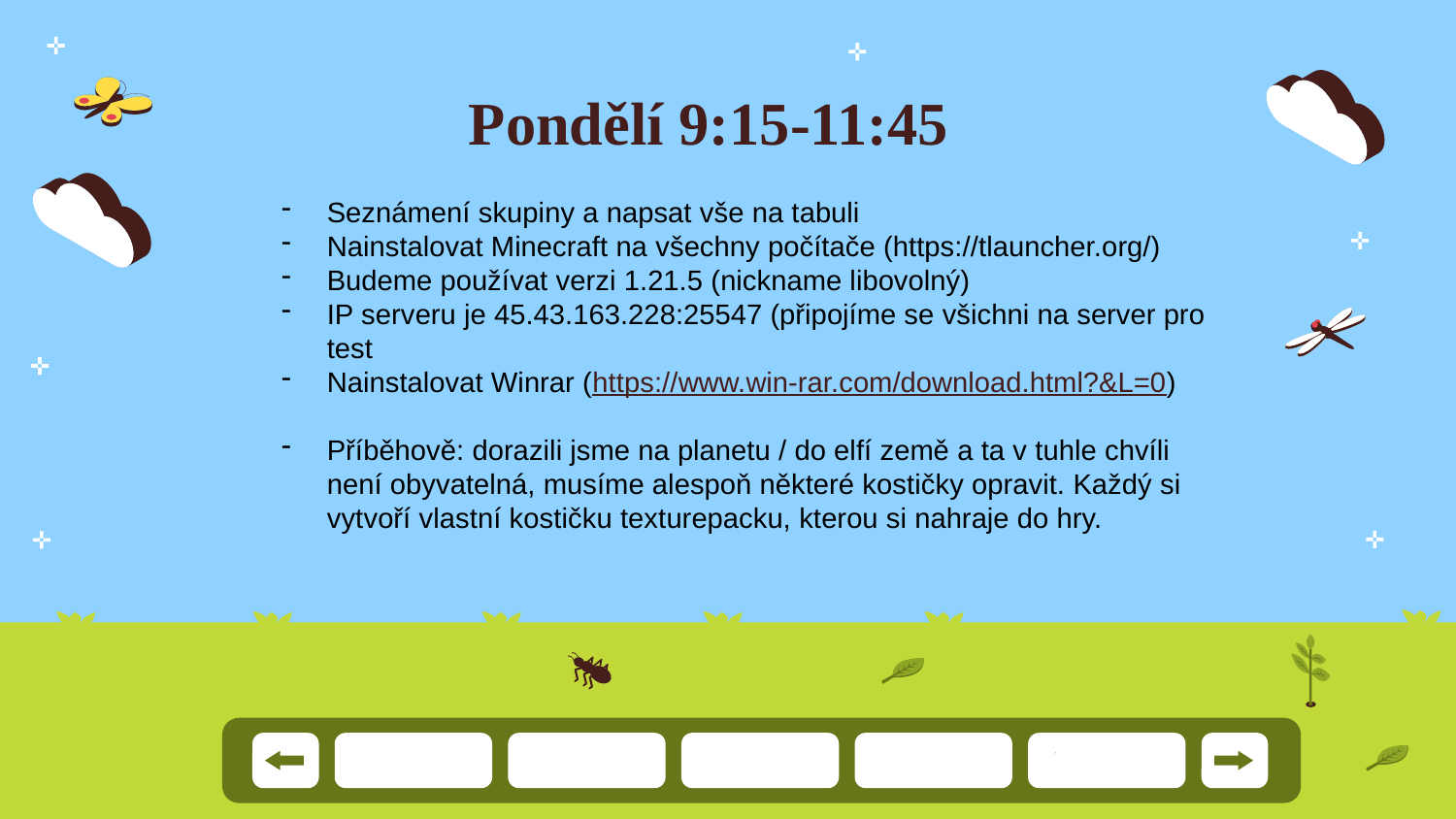

# Pondělí 9:15-11:45

Seznámení skupiny a napsat vše na tabuli
Nainstalovat Minecraft na všechny počítače (https://tlauncher.org/)
Budeme používat verzi 1.21.5 (nickname libovolný)
IP serveru je 45.43.163.228:25547 (připojíme se všichni na server pro test
Nainstalovat Winrar (https://www.win-rar.com/download.html?&L=0)

Příběhově: dorazili jsme na planetu / do elfí země a ta v tuhle chvíli není obyvatelná, musíme alespoň některé kostičky opravit. Každý si vytvoří vlastní kostičku texturepacku, kterou si nahraje do hry.